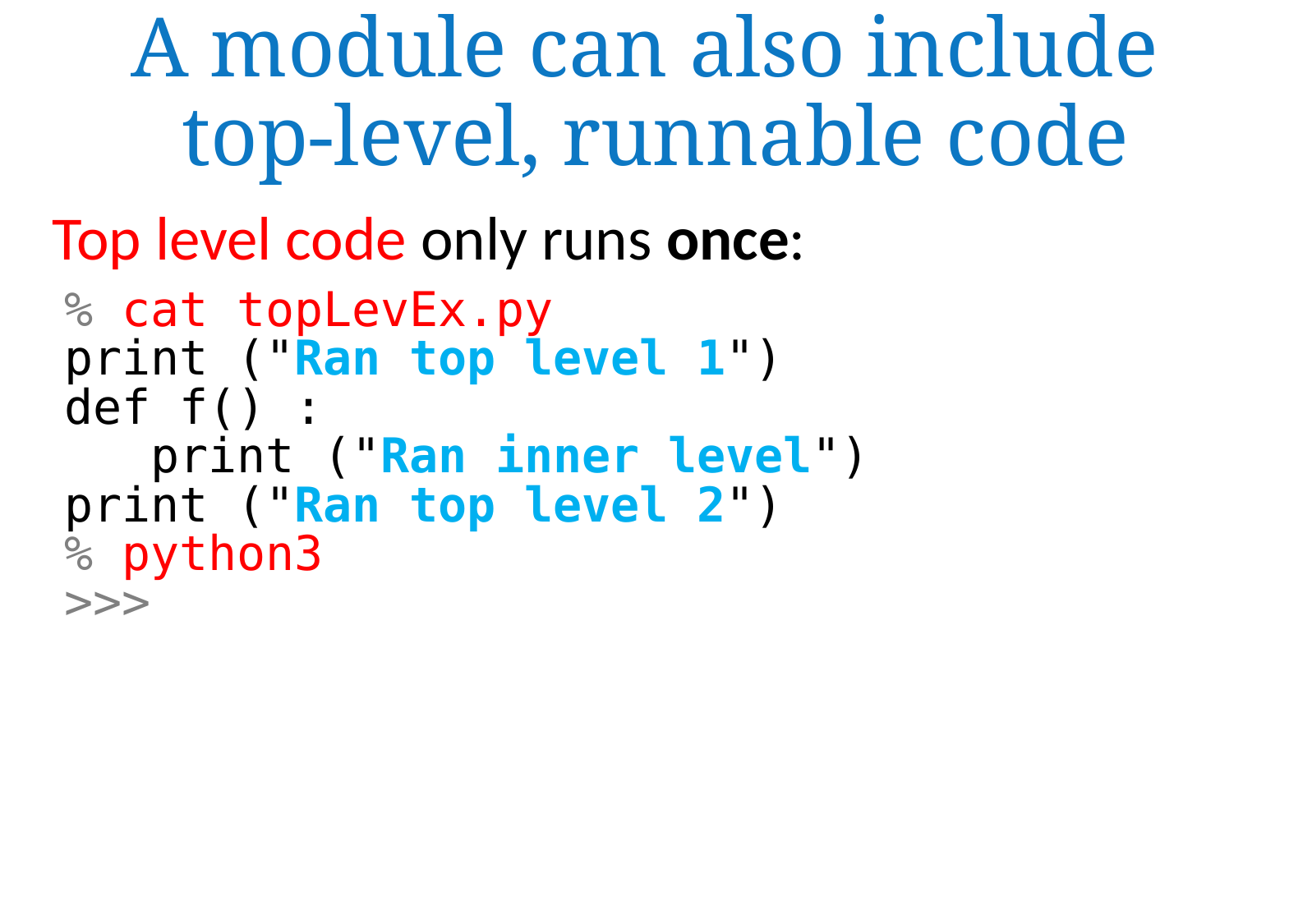

A module can also include
top-level, runnable code
Top level code only runs once:
% cat topLevEx.py
print ("Ran top level 1")
def f() :
   print ("Ran inner level")
print ("Ran top level 2")
% python3
>>>